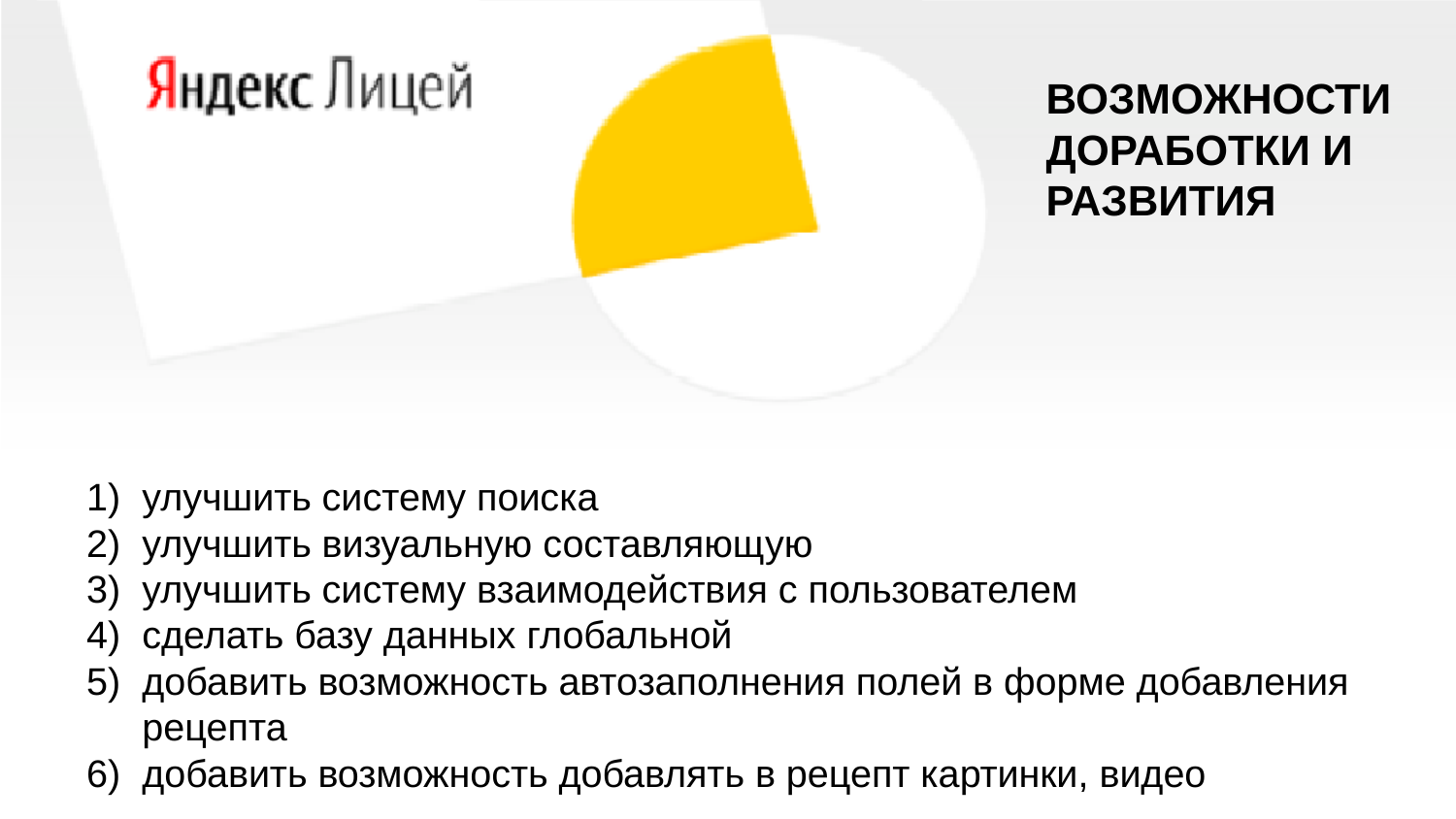

ВОЗМОЖНОСТИ ДОРАБОТКИ И РАЗВИТИЯ
улучшить систему поиска
улучшить визуальную составляющую
улучшить систему взаимодействия с пользователем
сделать базу данных глобальной
добавить возможность автозаполнения полей в форме добавления рецепта
добавить возможность добавлять в рецепт картинки, видео